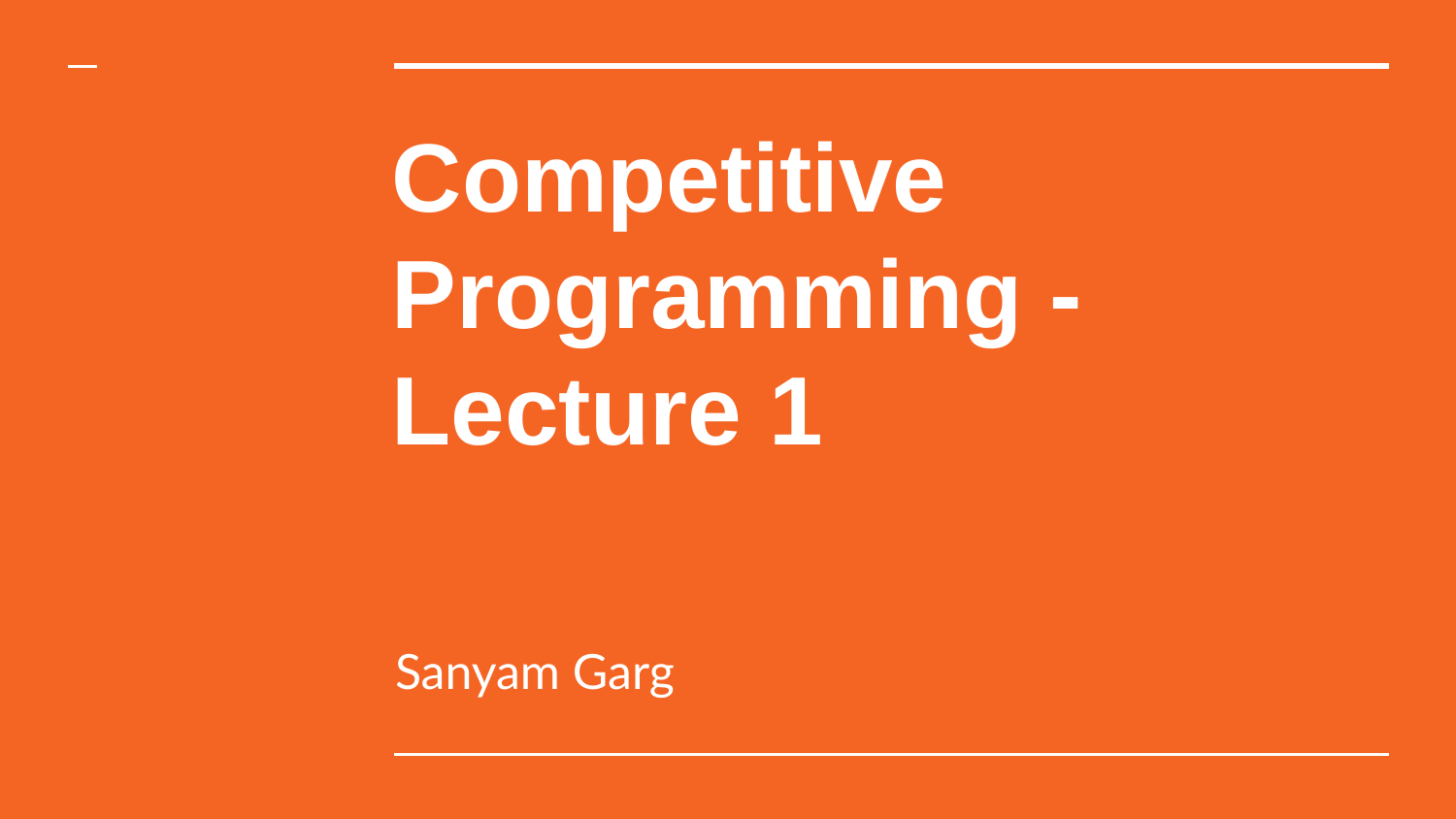

# Competitive Programming - Lecture 1
Sanyam Garg